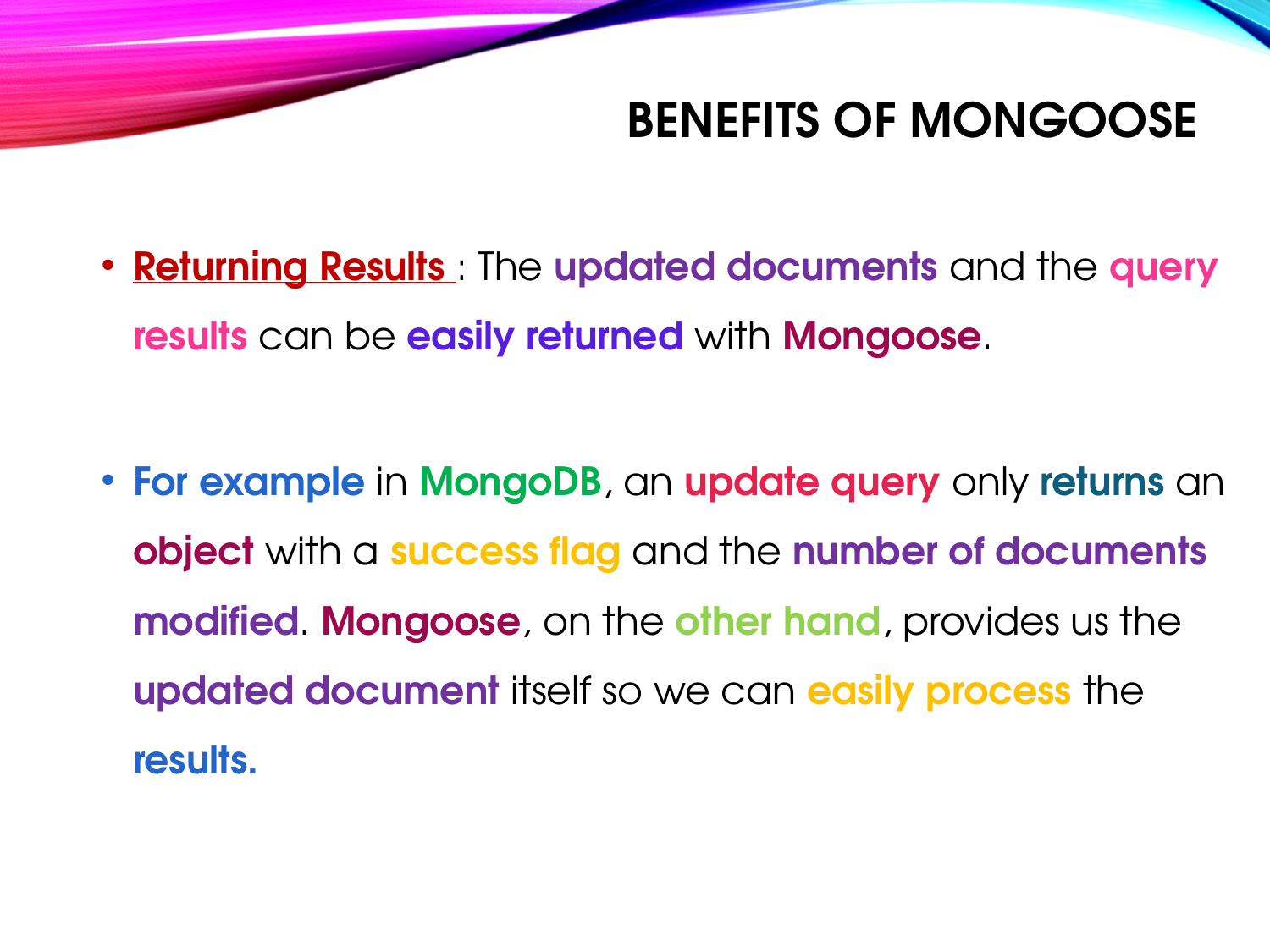

# Benefits of mongoose
Returning Results : The updated documents and the query results can be easily returned with Mongoose.

For example in MongoDB, an update query only returns an object with a success flag and the number of documents modified. Mongoose, on the other hand, provides us the updated document itself so we can easily process the results.